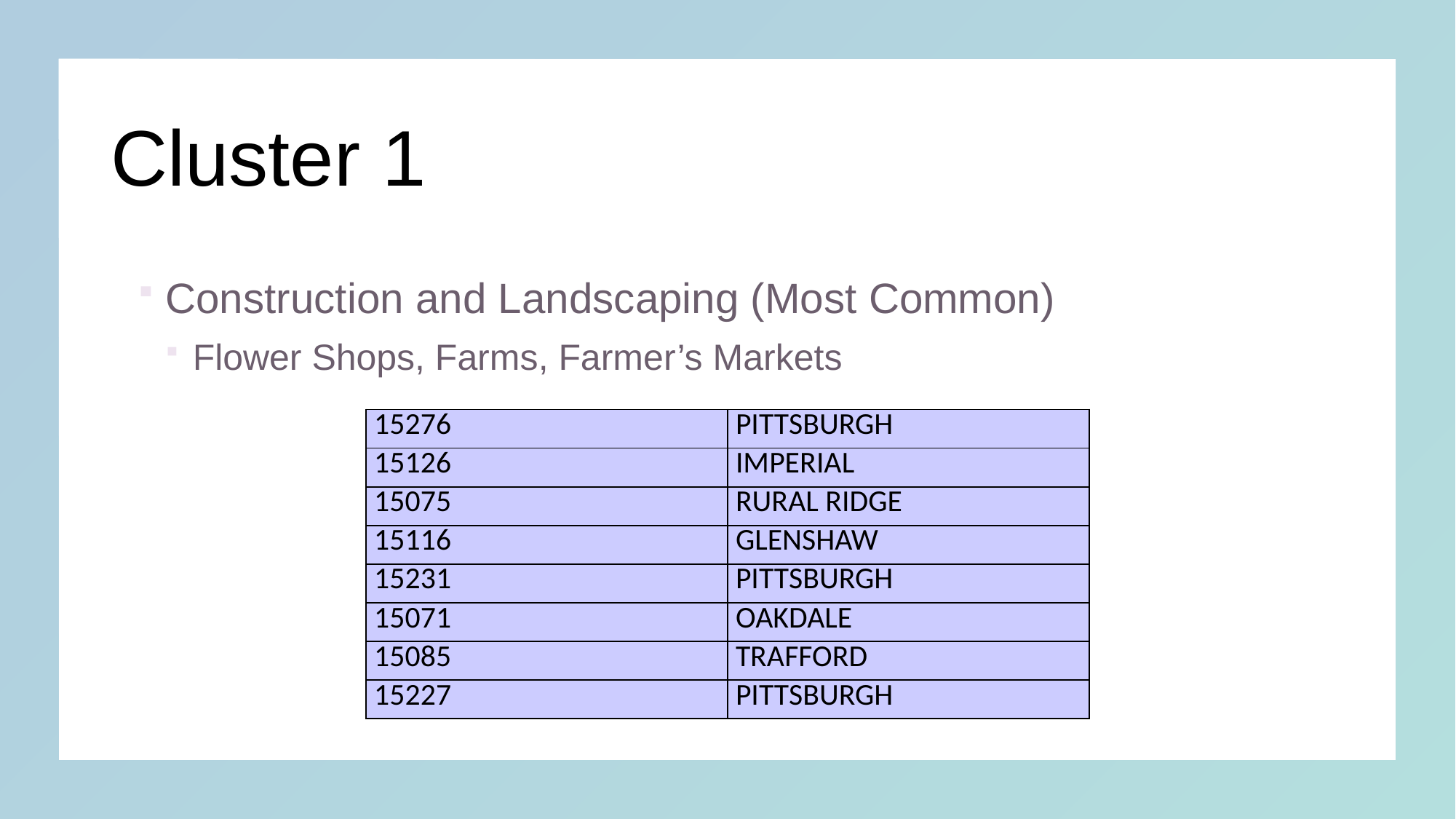

# Cluster 1
Construction and Landscaping (Most Common)
Flower Shops, Farms, Farmer’s Markets
| 15276 | PITTSBURGH |
| --- | --- |
| 15126 | IMPERIAL |
| 15075 | RURAL RIDGE |
| 15116 | GLENSHAW |
| 15231 | PITTSBURGH |
| 15071 | OAKDALE |
| 15085 | TRAFFORD |
| 15227 | PITTSBURGH |